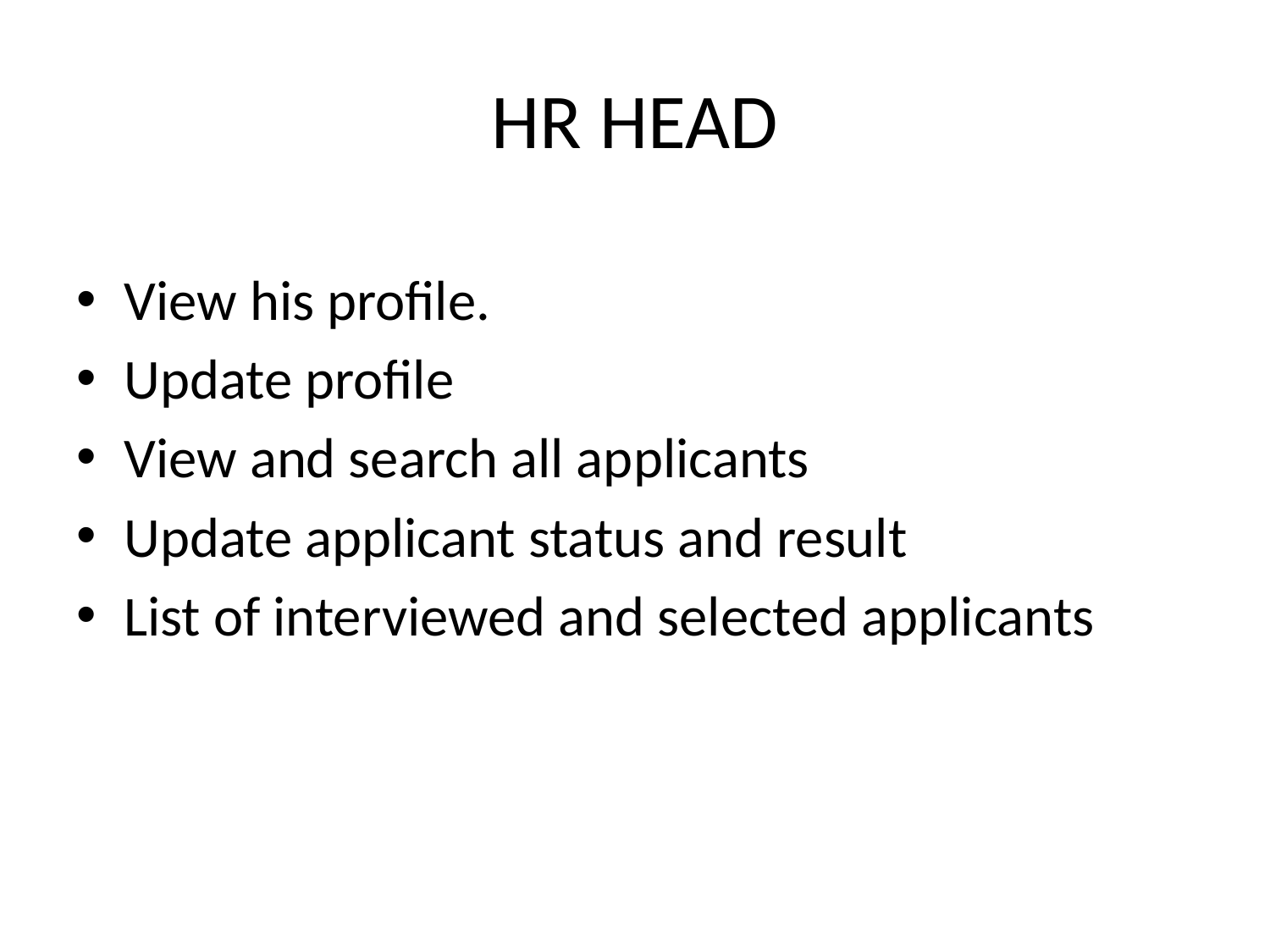

# HR HEAD

View his profile.
Update profile
View and search all applicants
Update applicant status and result
List of interviewed and selected applicants